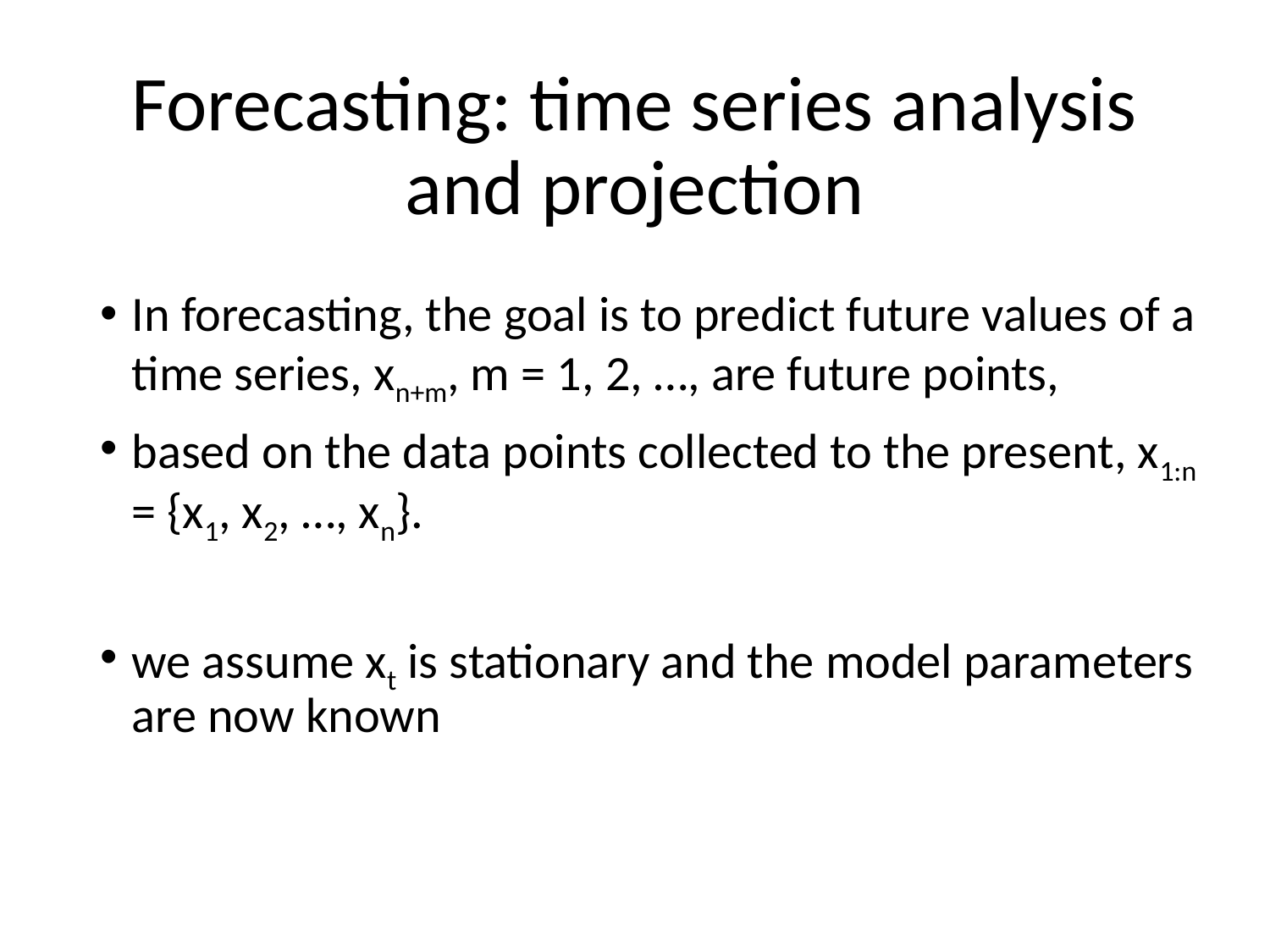

# Forecasting: time series analysis and projection
In forecasting, the goal is to predict future values of a time series, xn+m, m = 1, 2, …, are future points,
based on the data points collected to the present, x1:n = {x1, x2, …, xn}.

we assume xt is stationary and the model parameters are now known